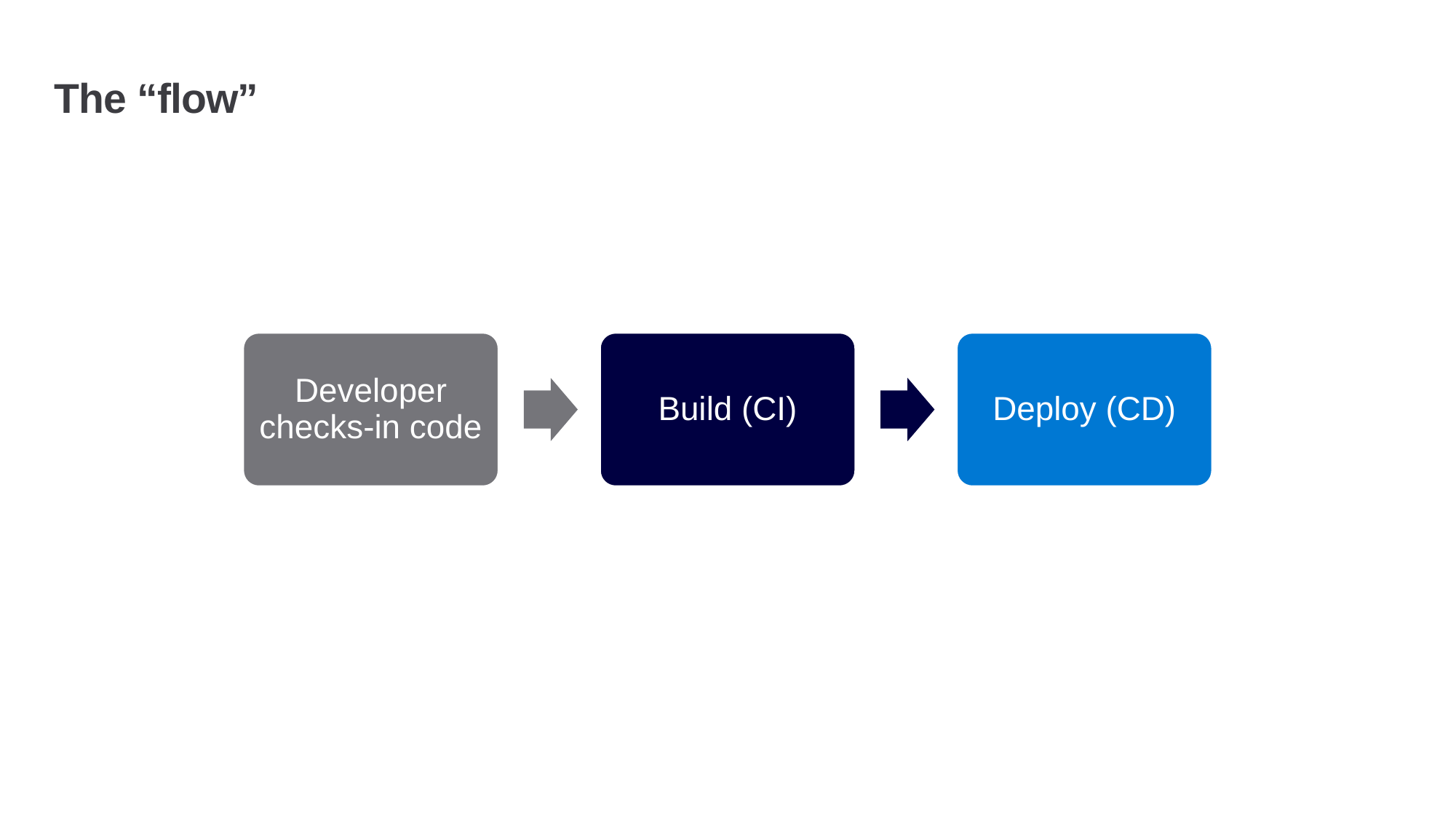

# The “flow”
Developer checks-in code
Build (CI)
Deploy (CD)